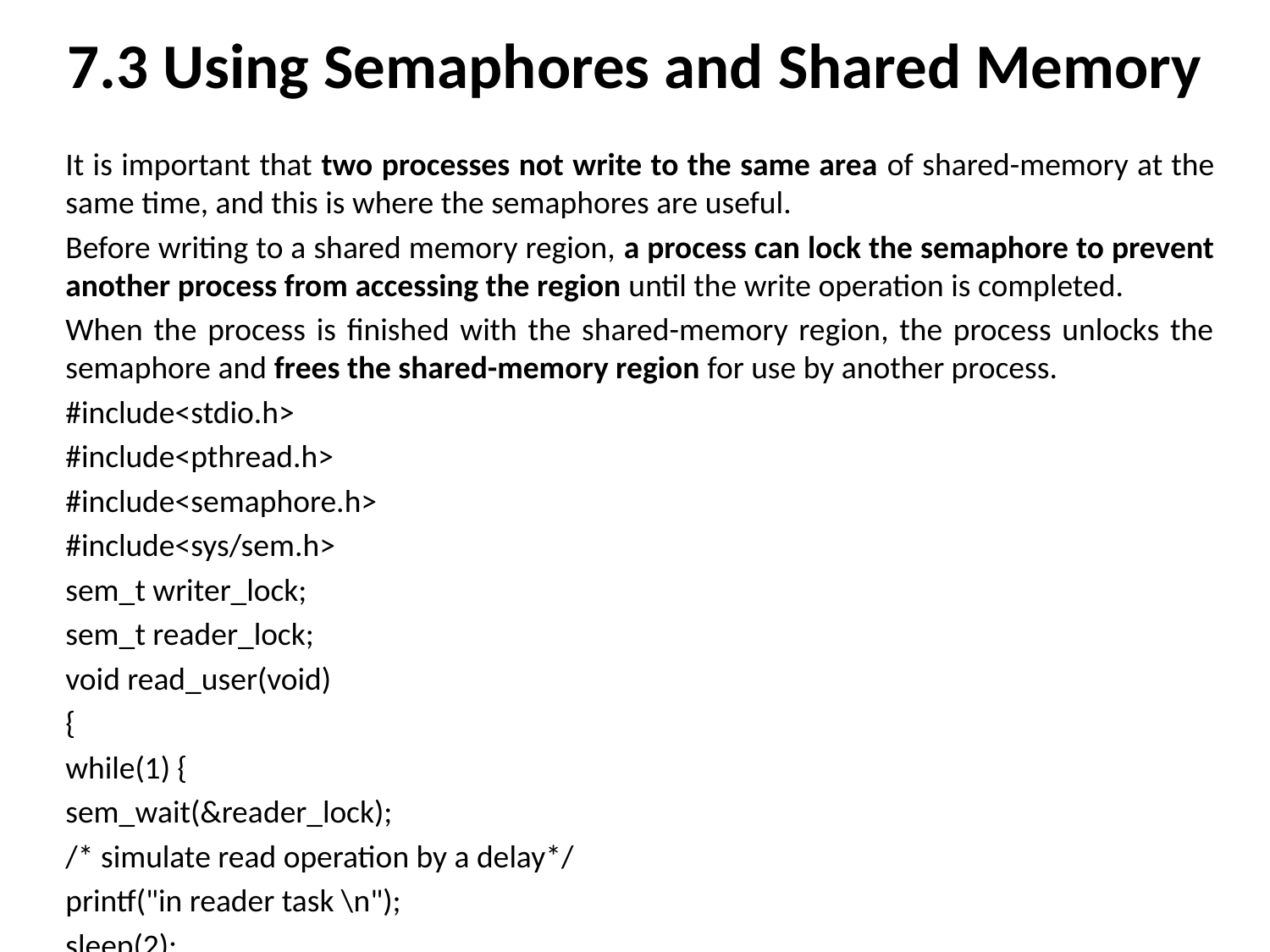

# 7.3 Using Semaphores and Shared Memory
It is important that two processes not write to the same area of shared-memory at the same time, and this is where the semaphores are useful.
Before writing to a shared memory region, a process can lock the semaphore to prevent another process from accessing the region until the write operation is completed.
When the process is finished with the shared-memory region, the process unlocks the semaphore and frees the shared-memory region for use by another process.
#include<stdio.h>
#include<pthread.h>
#include<semaphore.h>
#include<sys/sem.h>
sem_t writer_lock;
sem_t reader_lock;
void read_user(void)
{
while(1) {
sem_wait(&reader_lock);
/* simulate read operation by a delay*/
printf("in reader task \n");
sleep(2);
sem_post(&writer_lock);
}
}
void write_user(void)
{
while(1) {
sem_wait(&writer_lock);
/* simulate read operation by a delay*/
printf("in writer task \n");
sleep(2);
sem_post(&reader_lock);
}
}
void main()
{
pthread_t read_thread;
pthread_attr_t attribute;
sem_init(&writer_lock,0,1);
sem_init(&reader_lock,0,1);
sem_wait(&reader_lock);
pthread_attr_init(&attribute);
pthread_create(&read_thread,&attribute,(void*)&read_user,NULL);
write_user();
}